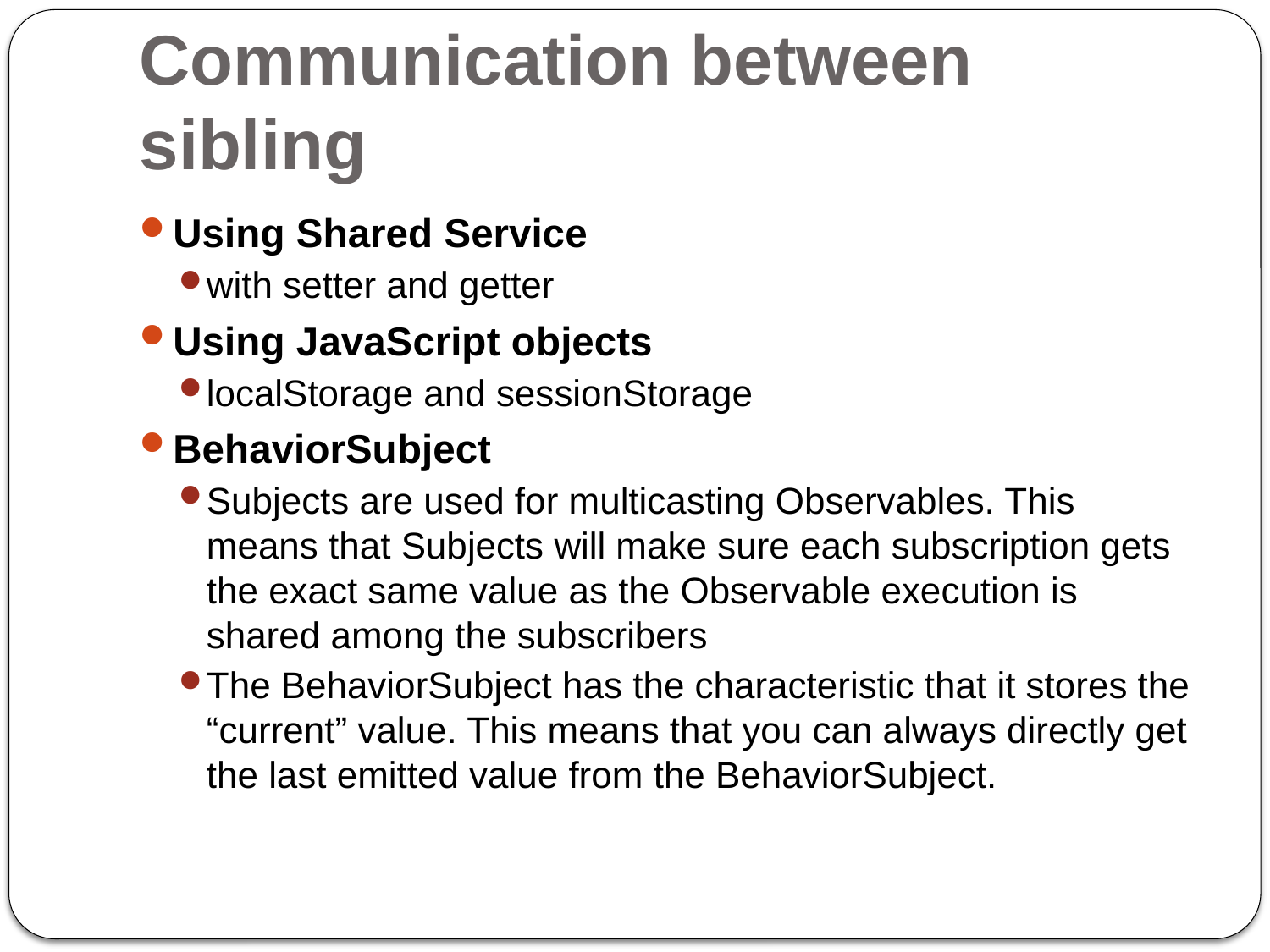

# Communication between sibling
Using Shared Service
with setter and getter
Using JavaScript objects
localStorage and sessionStorage
BehaviorSubject
Subjects are used for multicasting Observables. This means that Subjects will make sure each subscription gets the exact same value as the Observable execution is shared among the subscribers
The BehaviorSubject has the characteristic that it stores the “current” value. This means that you can always directly get the last emitted value from the BehaviorSubject.